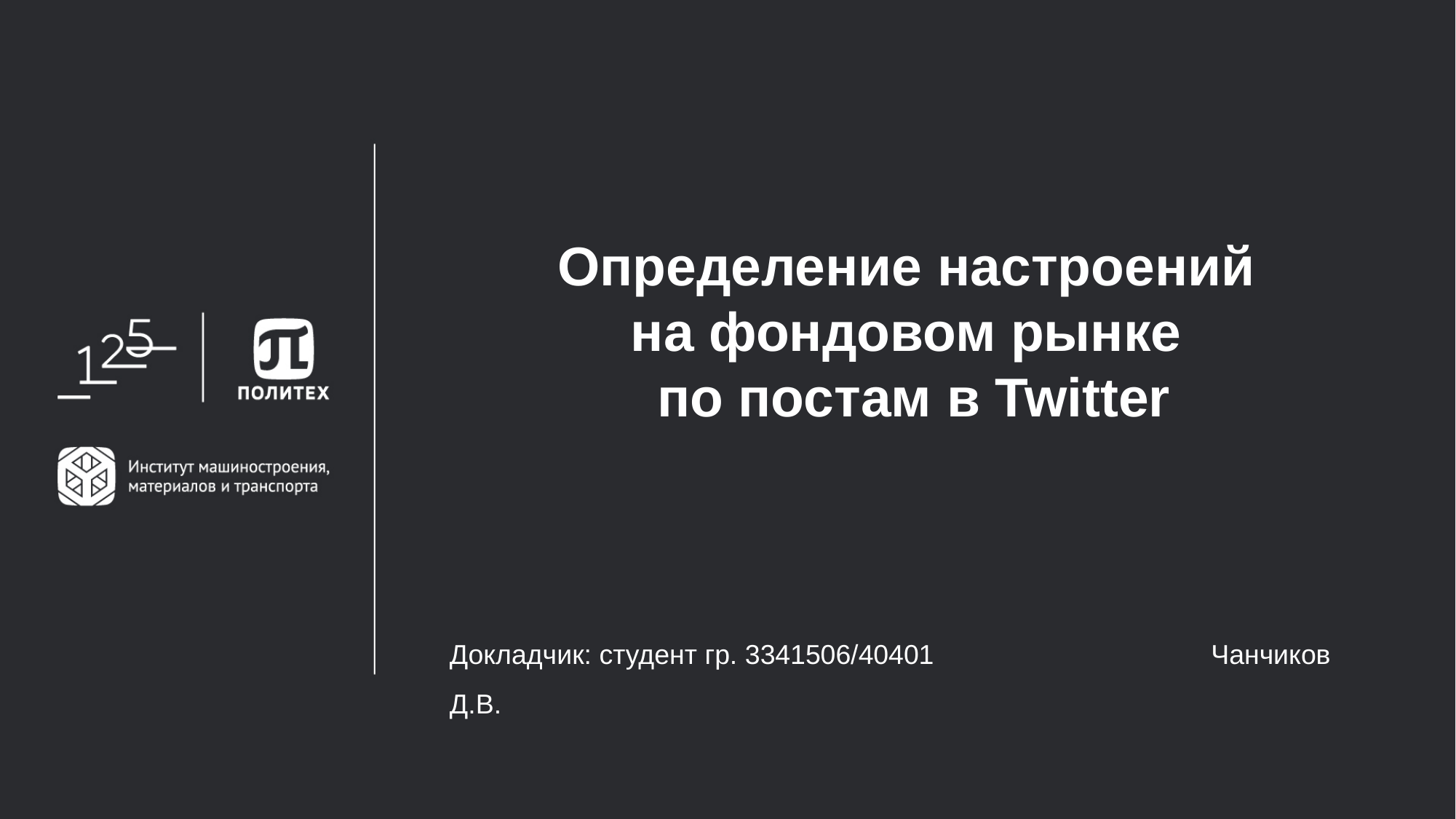

# Определение настроений на фондовом рынке по постам в Twitter
Докладчик: студент гр. 3341506/40401		              Чанчиков Д.В.